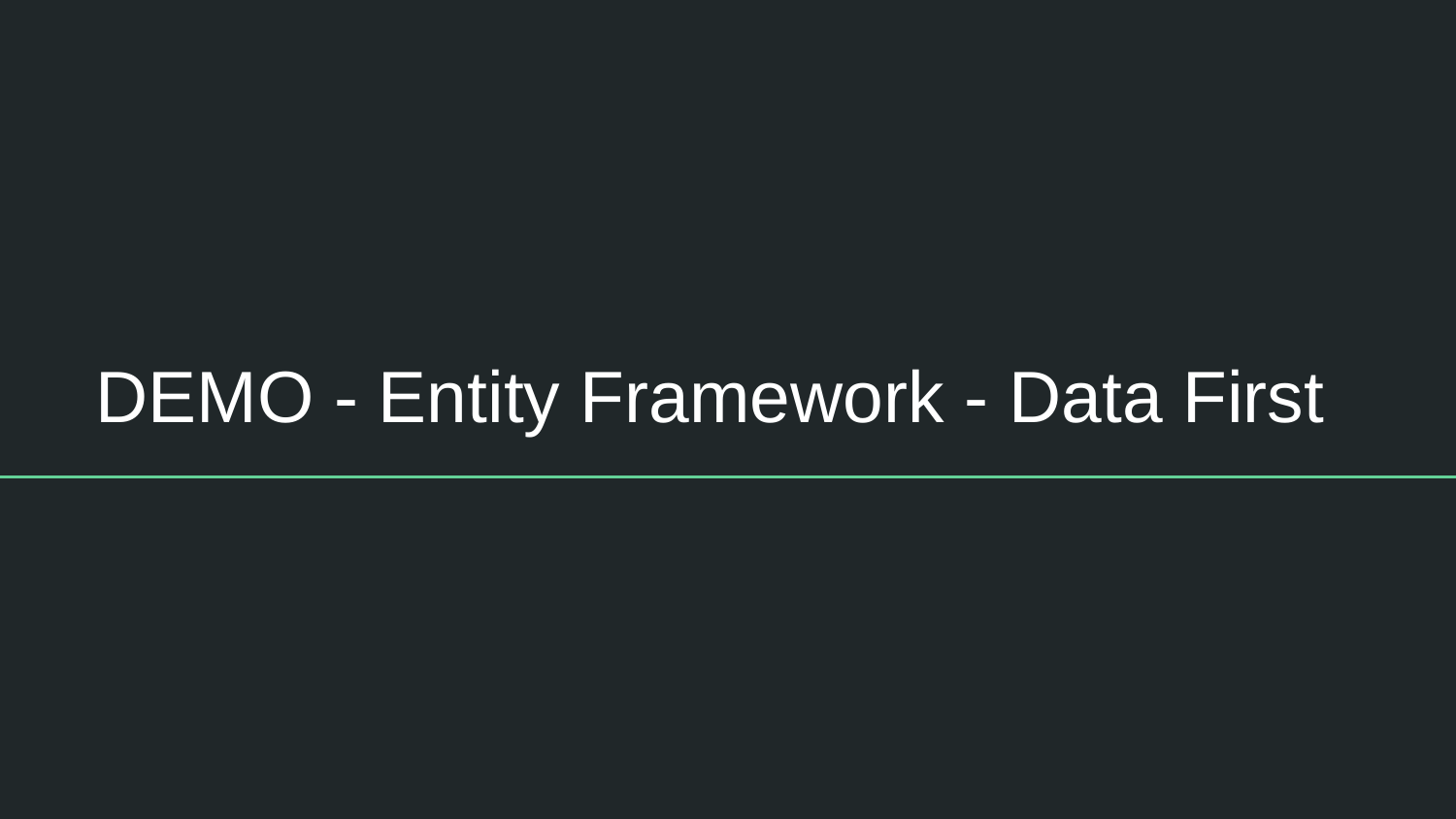

# DEMO - Entity Framework - Data First